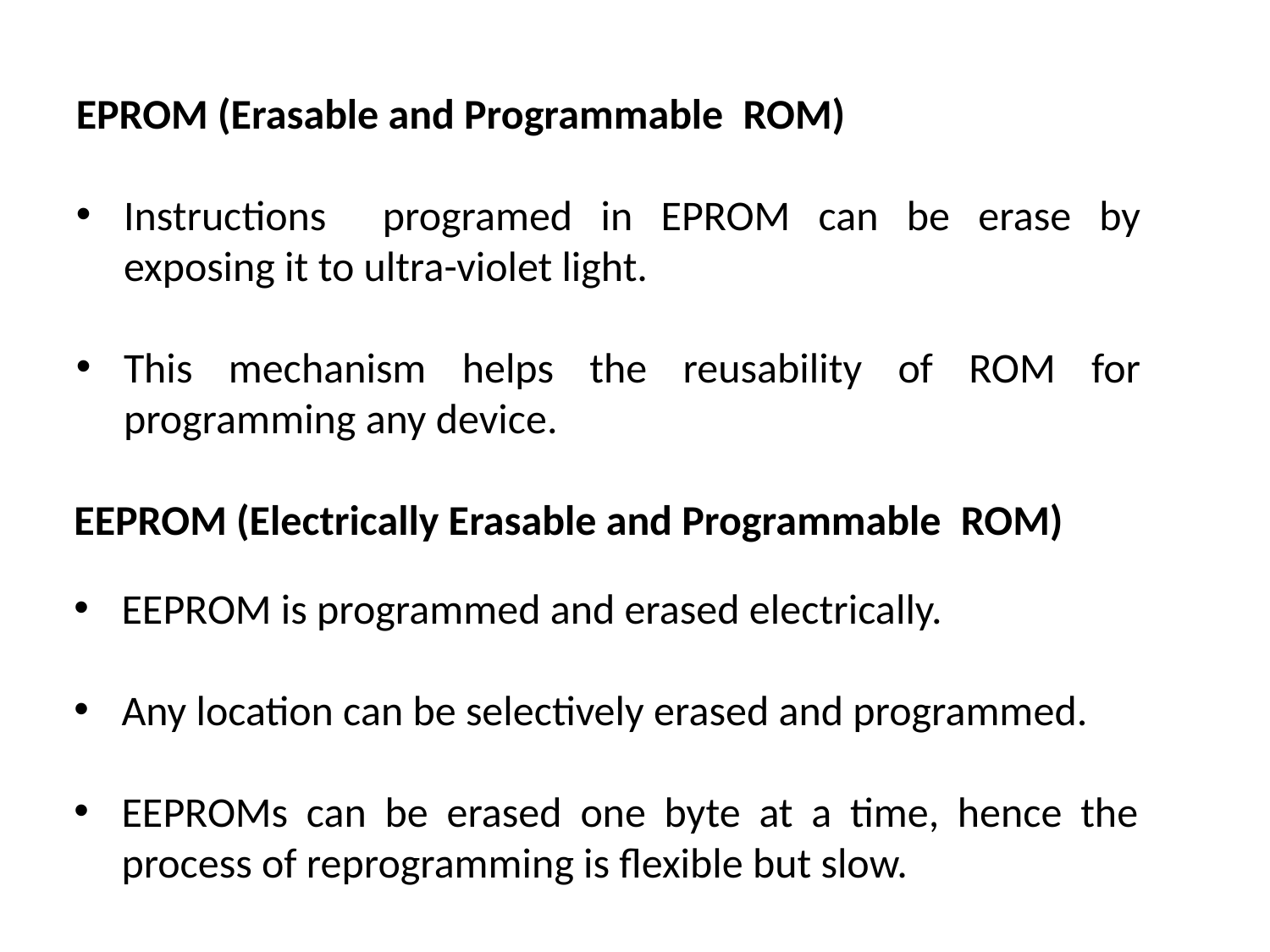

EPROM (Erasable and Programmable  ROM)

Instructions  programed in EPROM can be erase by exposing it to ultra-violet light.

This mechanism helps the reusability of ROM for programming any device.

EEPROM (Electrically Erasable and Programmable  ROM)

EEPROM is programmed and erased electrically.

Any location can be selectively erased and programmed.

EEPROMs can be erased one byte at a time, hence the process of reprogramming is flexible but slow.